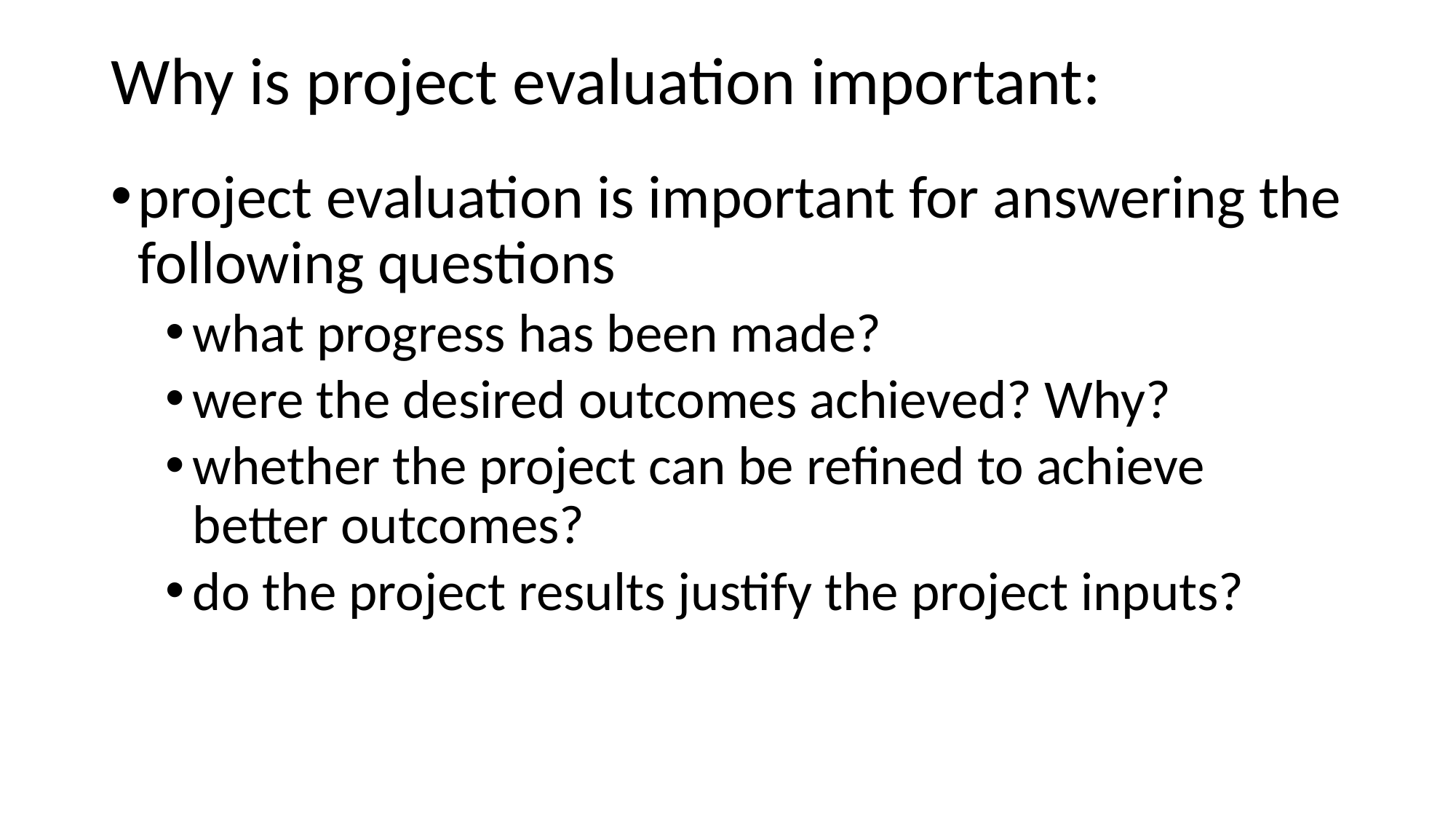

# Why is project evaluation important:
project evaluation is important for answering the following questions
what progress has been made?
were the desired outcomes achieved? Why?
whether the project can be refined to achieve better outcomes?
do the project results justify the project inputs?